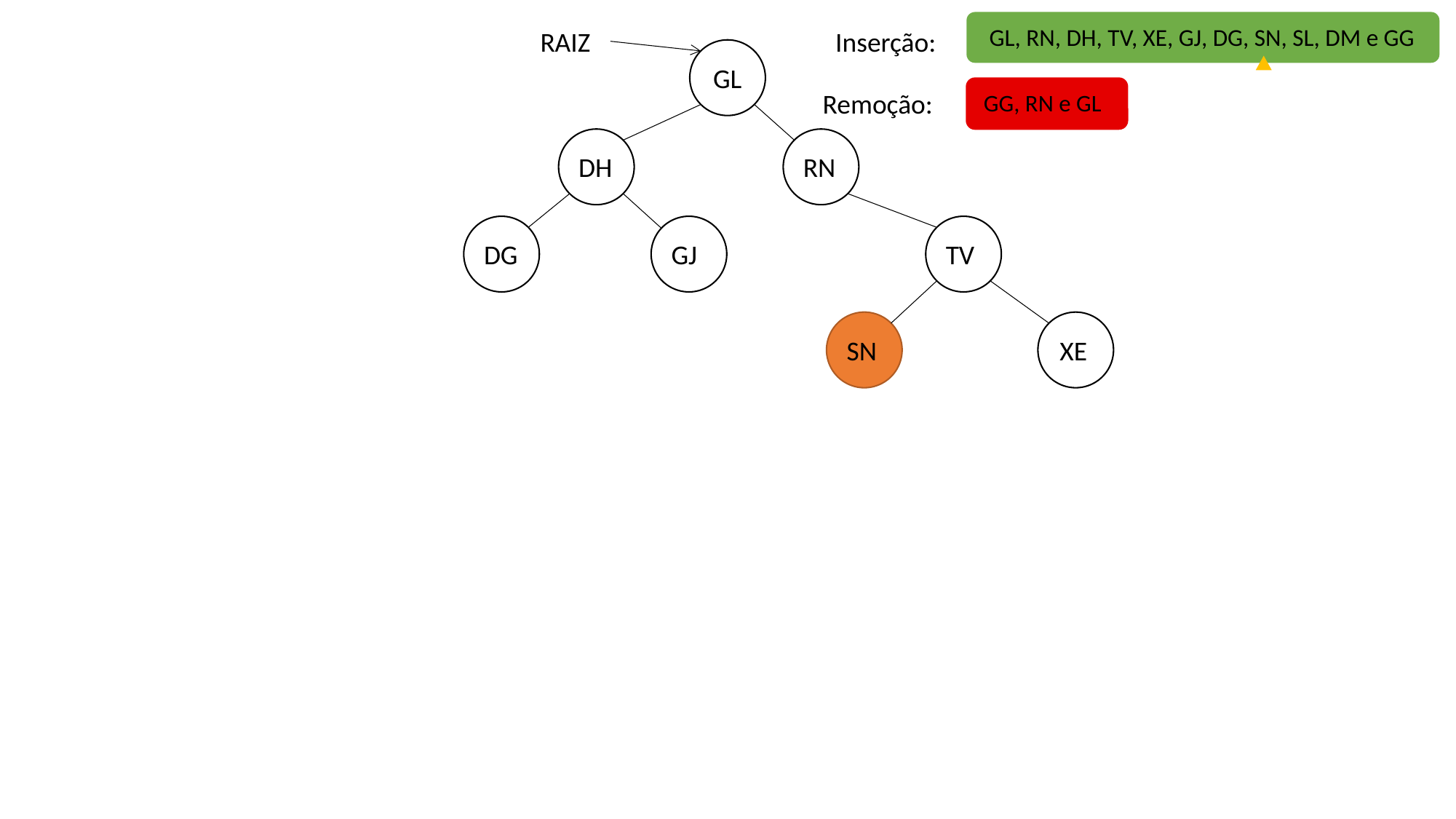

RAIZ
Inserção:
 GL, RN, DH, TV, XE, GJ, DG, SN, SL, DM e GG

GL

Remoção:
GG, RN e GL

DH
RN

DG
GJ
TV

SN
XE